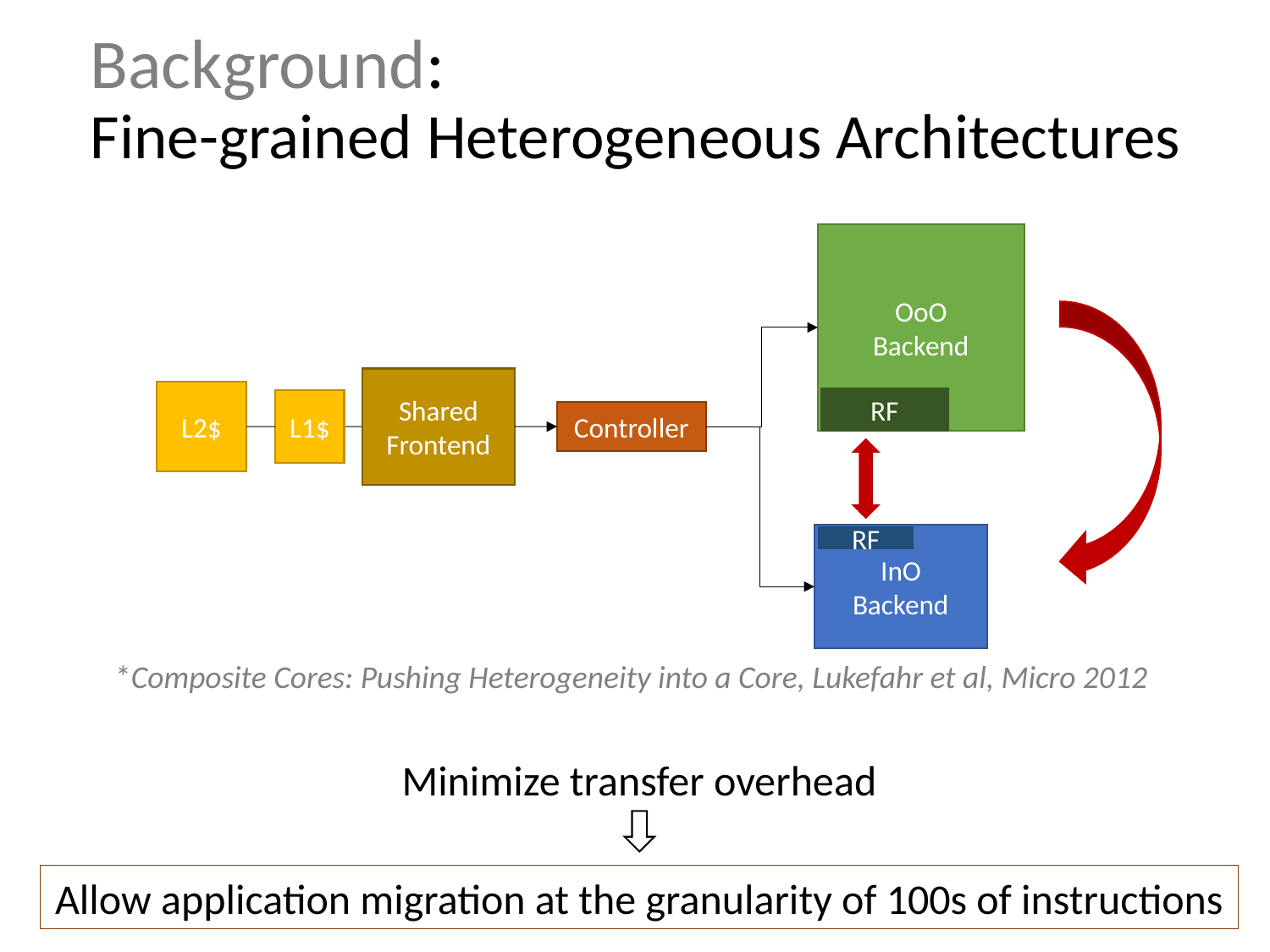

# Background: Fine-grained Heterogeneous Architectures
OoO
Backend

Shared Frontend
L2$
RF
L1$
Controller

InO
Backend
RF
*Composite Cores: Pushing Heterogeneity into a Core, Lukefahr et al, Micro 2012
Minimize transfer overhead

Allow application migration at the granularity of 100s of instructions